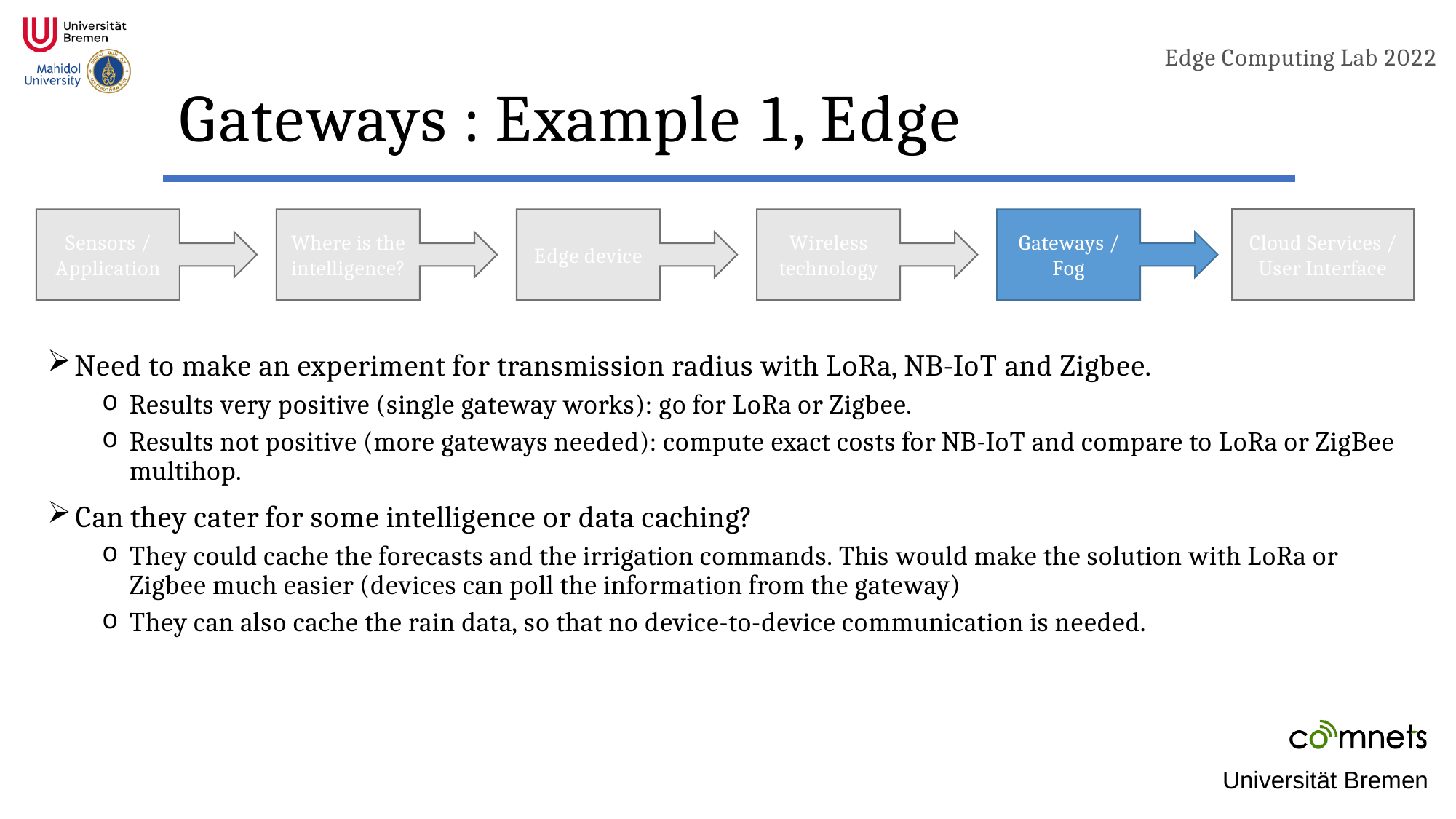

# Gateways : Example 1, Edge
Cloud Services / User Interface
Gateways / Fog
Edge device
Wireless technology
Sensors / Application
Where is the intelligence?
Need to make an experiment for transmission radius with LoRa, NB-IoT and Zigbee.
Results very positive (single gateway works): go for LoRa or Zigbee.
Results not positive (more gateways needed): compute exact costs for NB-IoT and compare to LoRa or ZigBee multihop.
Can they cater for some intelligence or data caching?
They could cache the forecasts and the irrigation commands. This would make the solution with LoRa or Zigbee much easier (devices can poll the information from the gateway)
They can also cache the rain data, so that no device-to-device communication is needed.